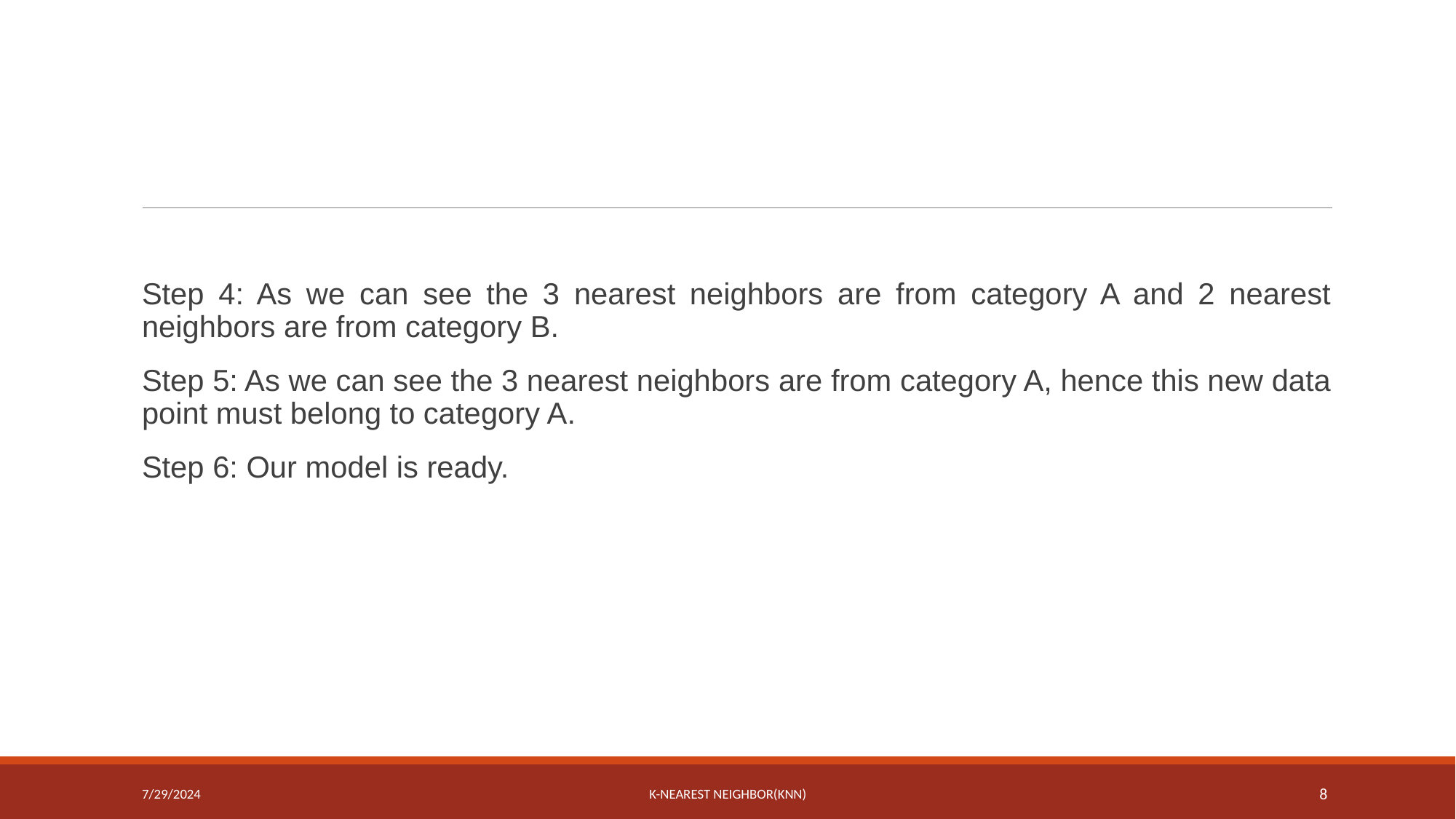

#
Step 4: As we can see the 3 nearest neighbors are from category A and 2 nearest neighbors are from category B.
Step 5: As we can see the 3 nearest neighbors are from category A, hence this new data point must belong to category A.
Step 6: Our model is ready.

7/29/2024
K-Nearest Neighbor(KNN)
8